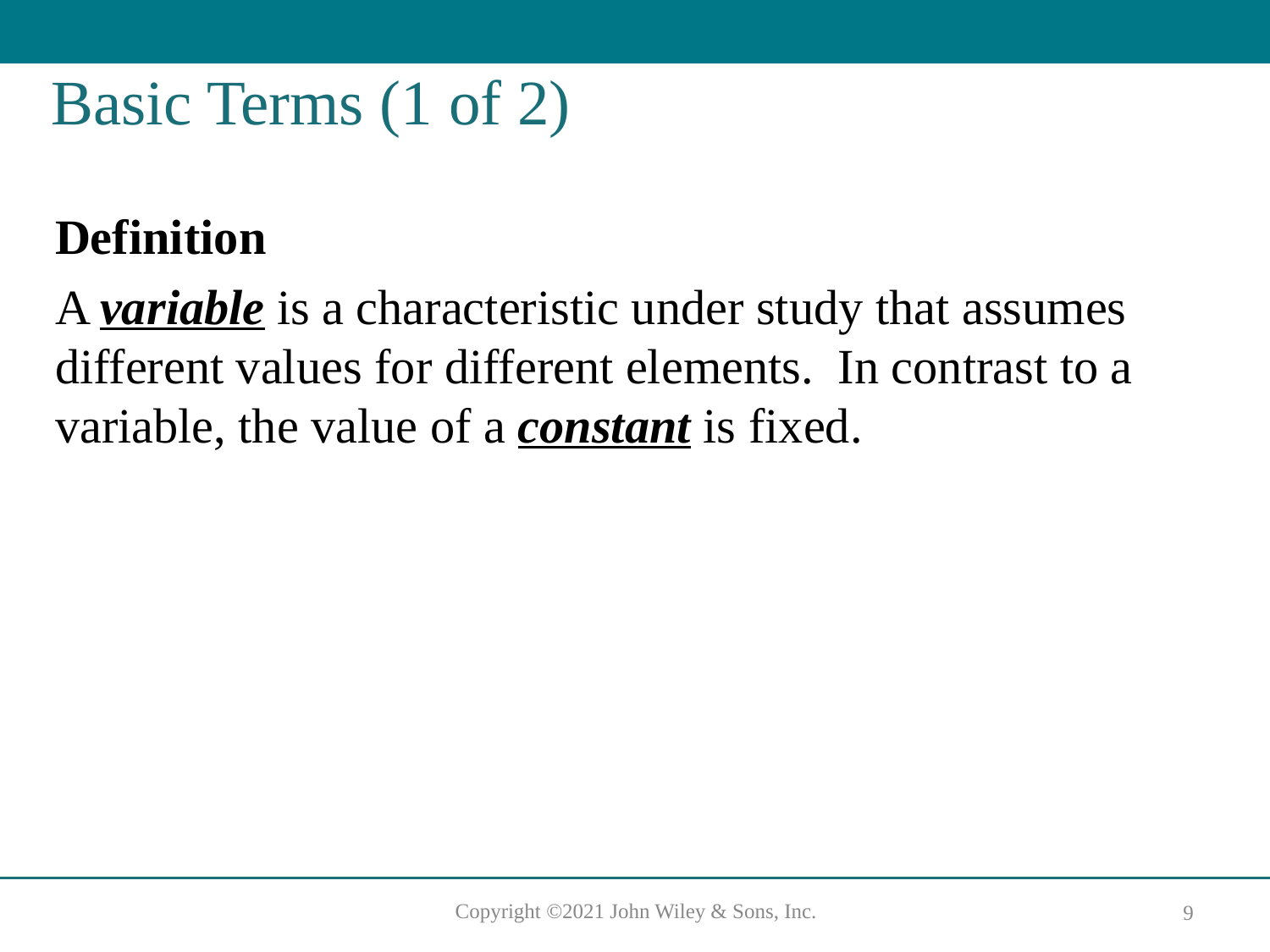

# Basic Terms (1 of 2)
Definition
A variable is a characteristic under study that assumes different values for different elements.  In contrast to a variable, the value of a constant is fixed.